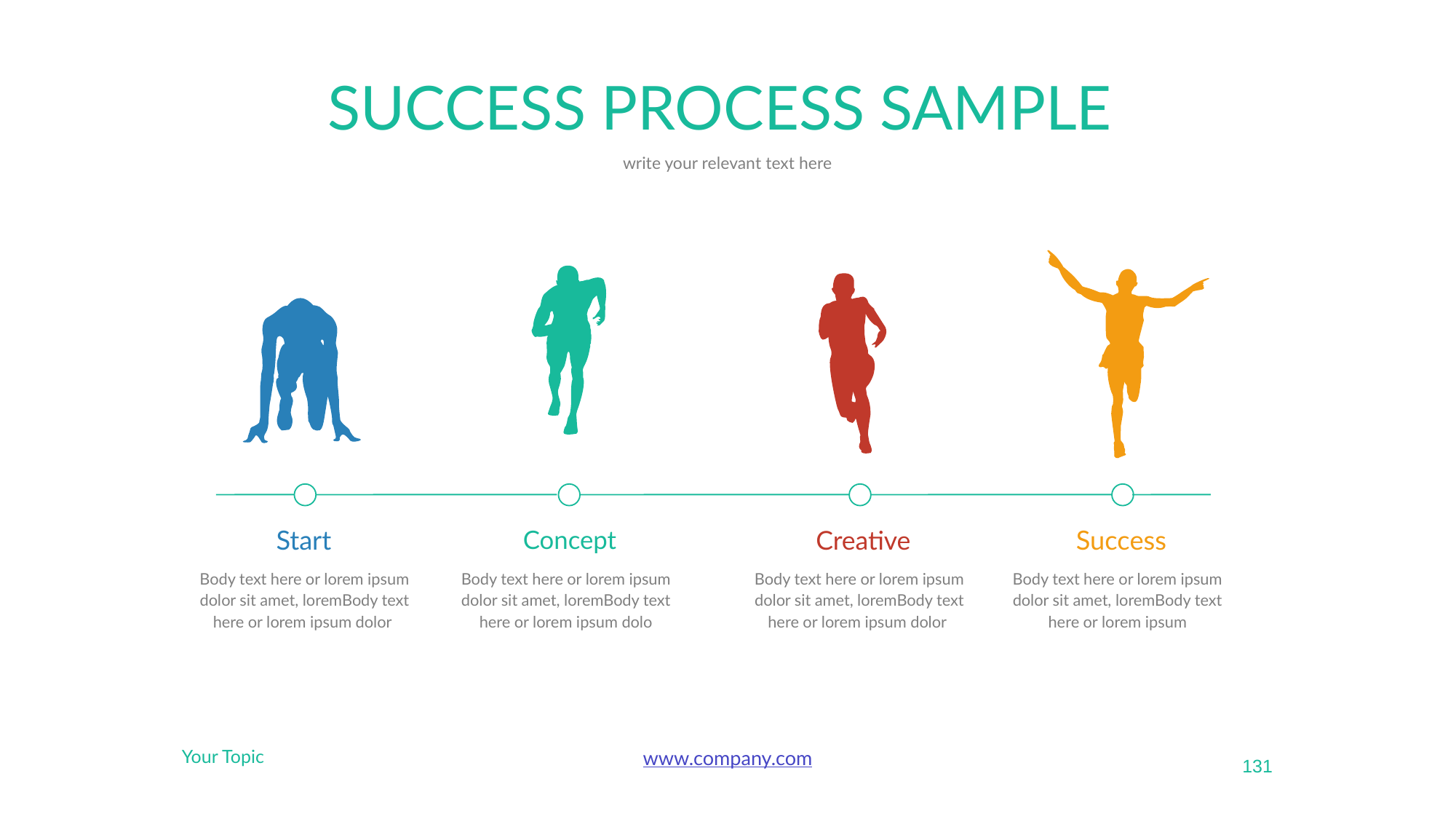

# SUCCESS PROCESS SAMPLE
write your relevant text here

Start
Concept
Creative
Success
Body text here or lorem ipsum dolor sit amet, loremBody text here or lorem ipsum dolor
Body text here or lorem ipsum dolor sit amet, loremBody text here or lorem ipsum dolo
Body text here or lorem ipsum dolor sit amet, loremBody text here or lorem ipsum dolor
Body text here or lorem ipsum dolor sit amet, loremBody text here or lorem ipsum
131